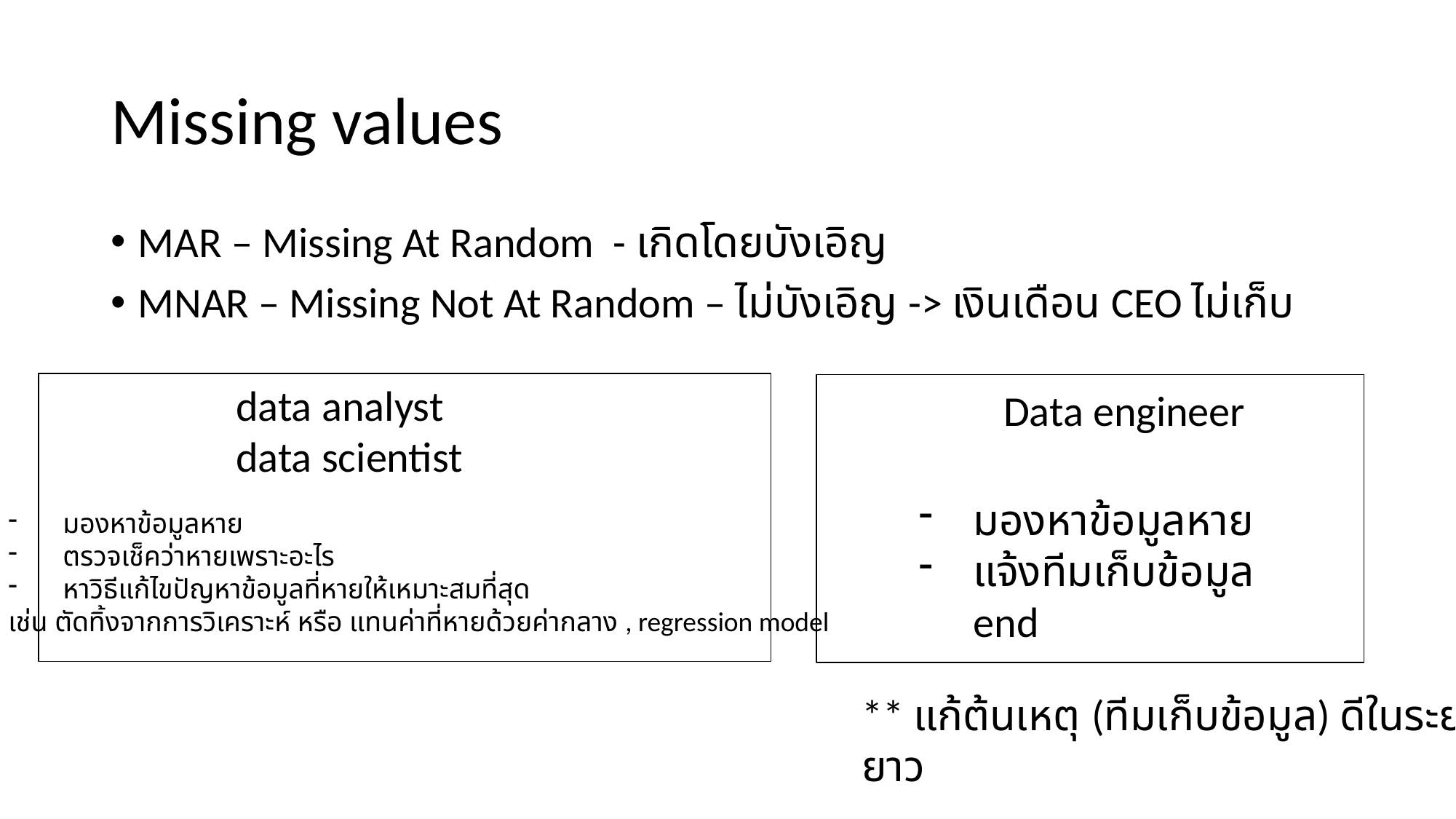

# Missing values
MAR – Missing At Random  - เกิดโดยบังเอิญ
MNAR – Missing Not At Random – ไม่บังเอิญ -> เงินเดือน CEO ไม่เก็บ

data analyst
data scientist

Data engineer
มองหาข้อมูลหาย
แจ้งทีมเก็บข้อมูล end
มองหาข้อมูลหาย
ตรวจเช็คว่าหายเพราะอะไร
หาวิธีแก้ไขปัญหาข้อมูลที่หายให้เหมาะสมที่สุด
เช่น ตัดทิ้งจากการวิเคราะห์ หรือ แทนค่าที่หายด้วยค่ากลาง , regression model
** แก้ต้นเหตุ (ทีมเก็บข้อมูล) ดีในระยะยาว